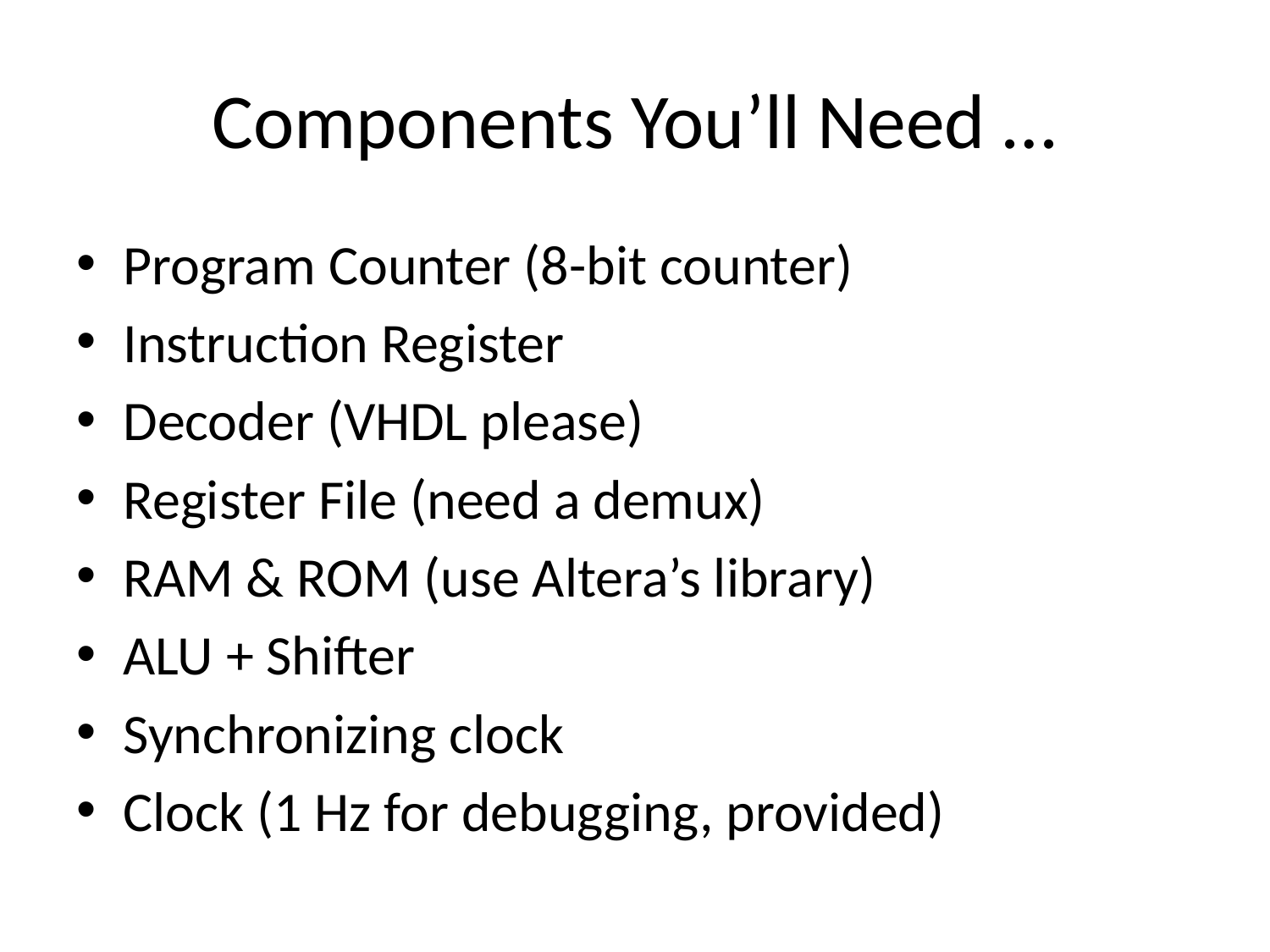

# Components You’ll Need …
Program Counter (8-bit counter)
Instruction Register
Decoder (VHDL please)
Register File (need a demux)
RAM & ROM (use Altera’s library)
ALU + Shifter
Synchronizing clock
Clock (1 Hz for debugging, provided)